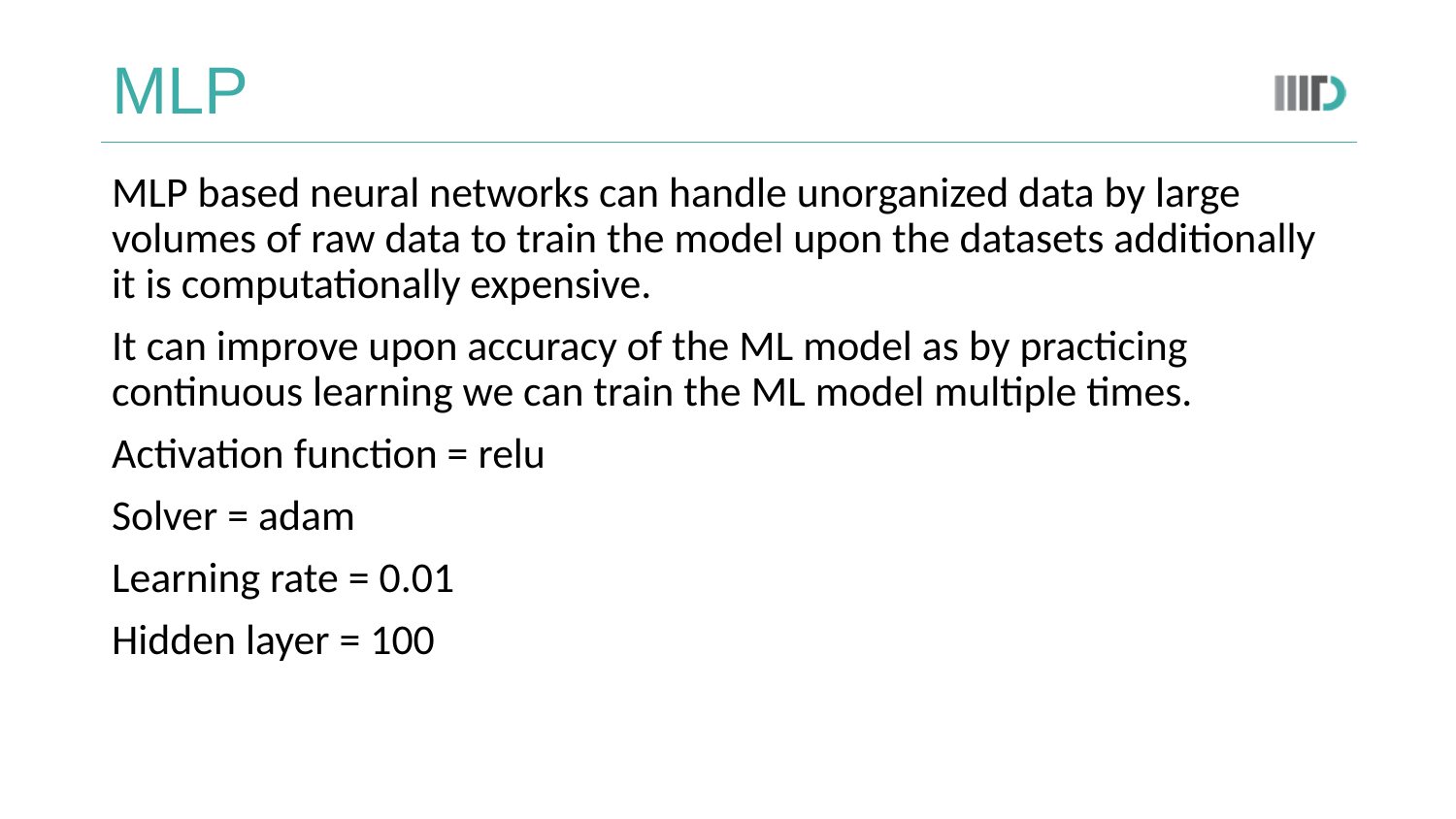

# MLP
MLP based neural networks can handle unorganized data by large volumes of raw data to train the model upon the datasets additionally it is computationally expensive.
It can improve upon accuracy of the ML model as by practicing continuous learning we can train the ML model multiple times.
Activation function = relu
Solver = adam
Learning rate = 0.01
Hidden layer = 100